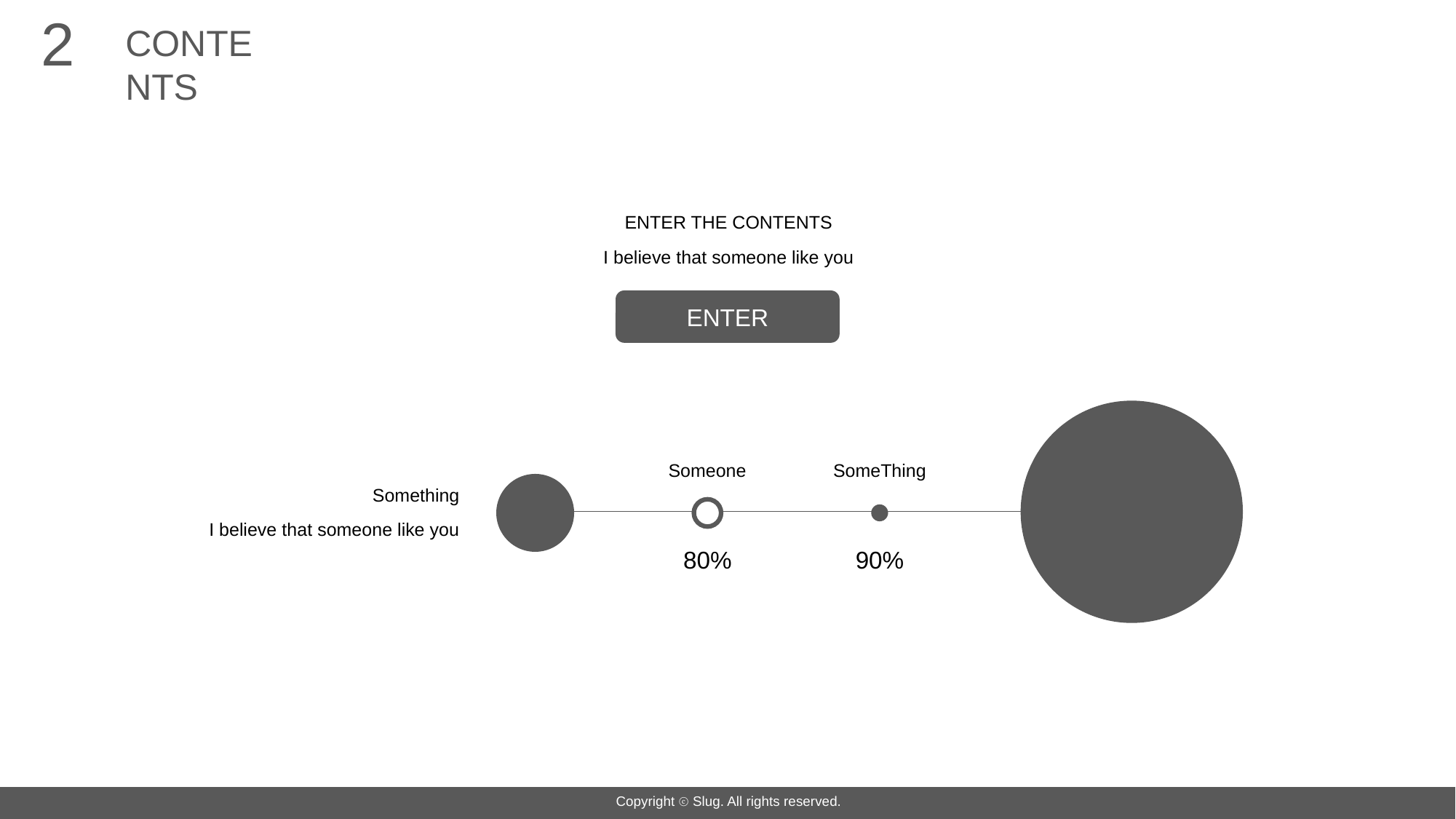

2
CONTENTS
ENTER THE CONTENTS
I believe that someone like you
ENTER

Someone
SomeThing

Something

I believe that someone like you
80%
90%

Copyright ⓒ Slug. All rights reserved.